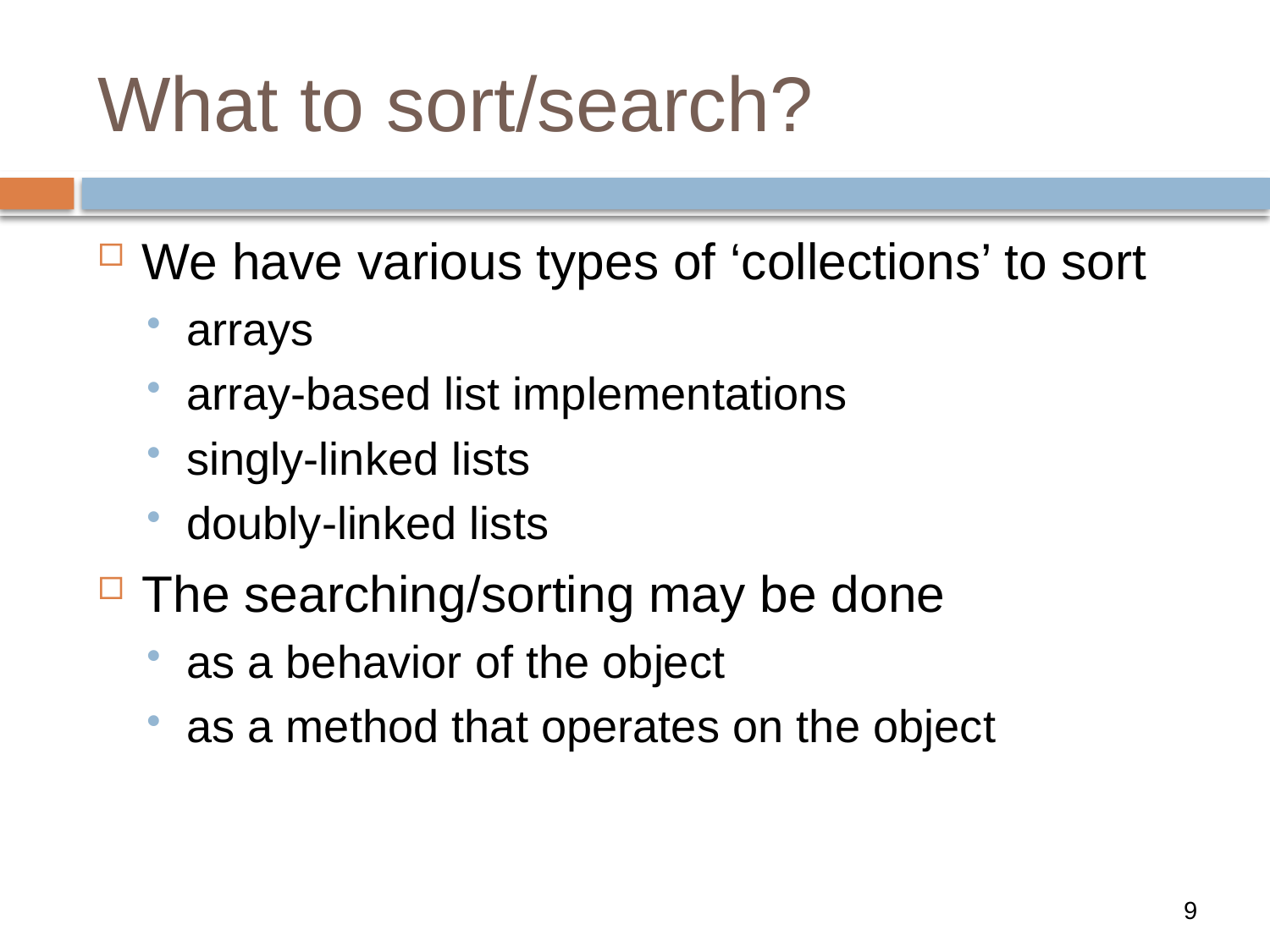

# What to sort/search?
We have various types of ‘collections’ to sort
arrays
array-based list implementations
singly-linked lists
doubly-linked lists
The searching/sorting may be done
as a behavior of the object
as a method that operates on the object